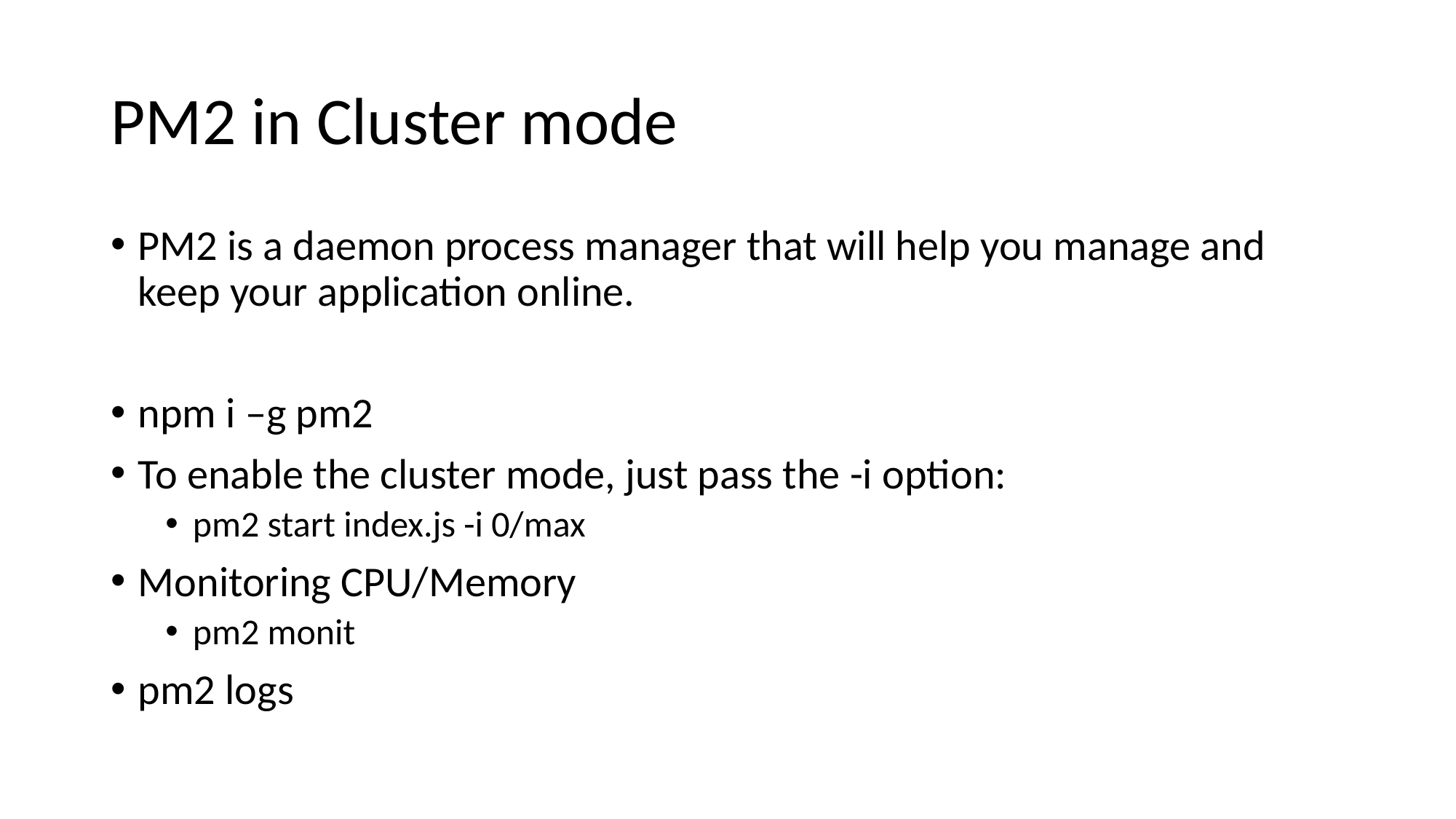

# PM2 in Cluster mode
PM2 is a daemon process manager that will help you manage and keep your application online.

npm i –g pm2
To enable the cluster mode, just pass the -i option:
pm2 start index.js -i 0/max
Monitoring CPU/Memory
pm2 monit
pm2 logs